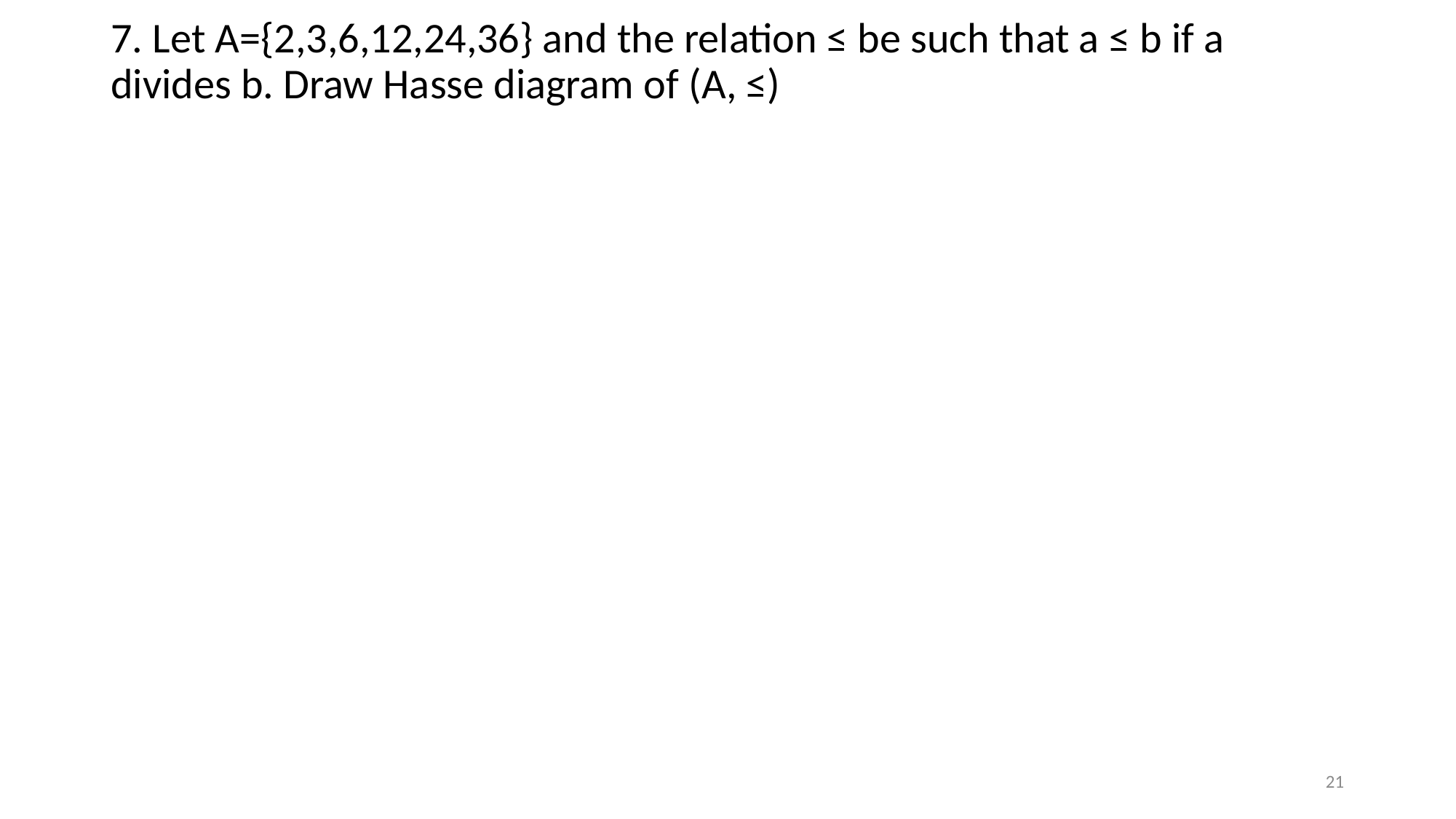

7. Let A={2,3,6,12,24,36} and the relation ≤ be such that a ≤ b if a divides b. Draw Hasse diagram of (A, ≤)

21